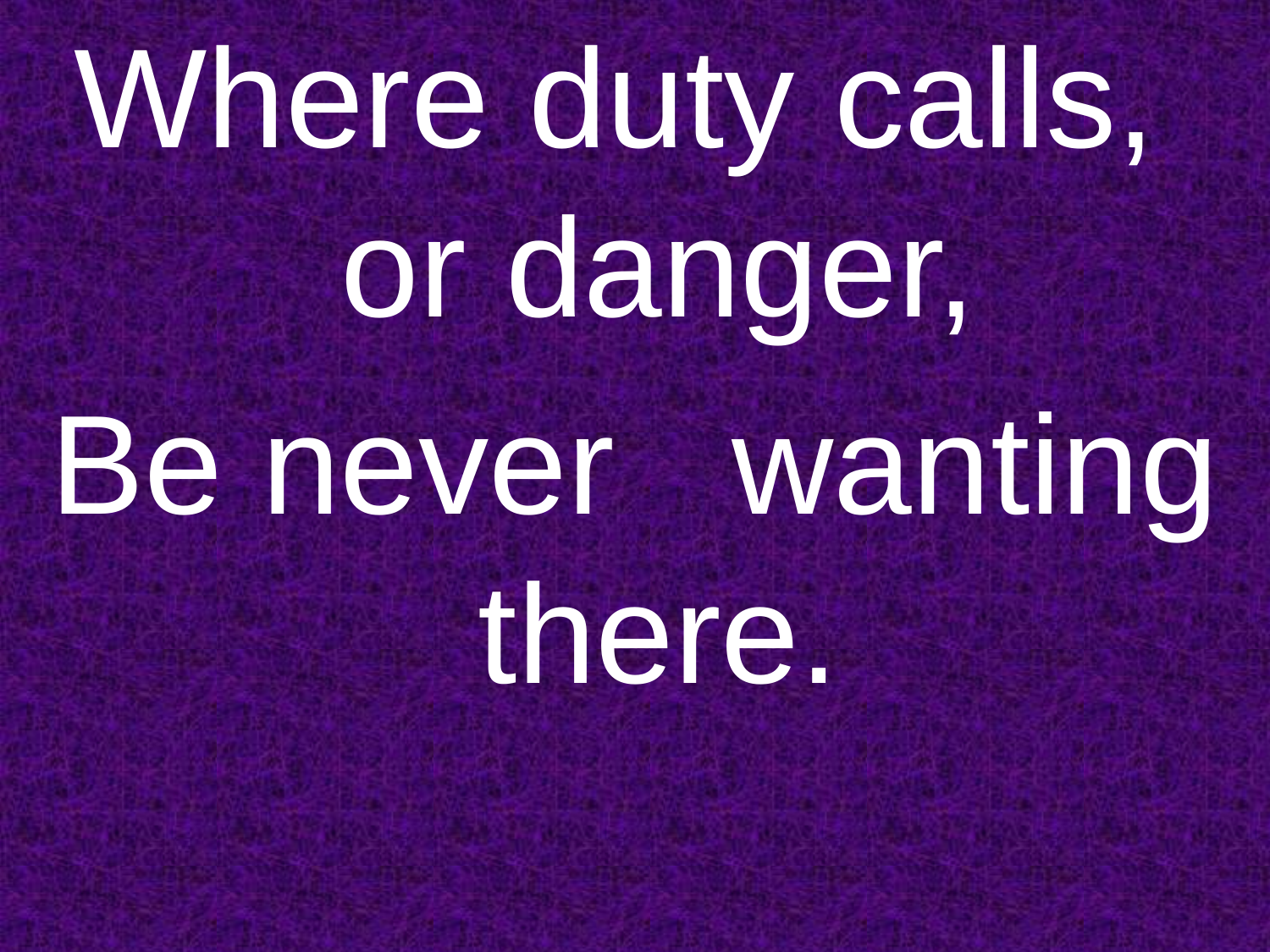

Where duty calls,
or danger,
Be never   wanting there.